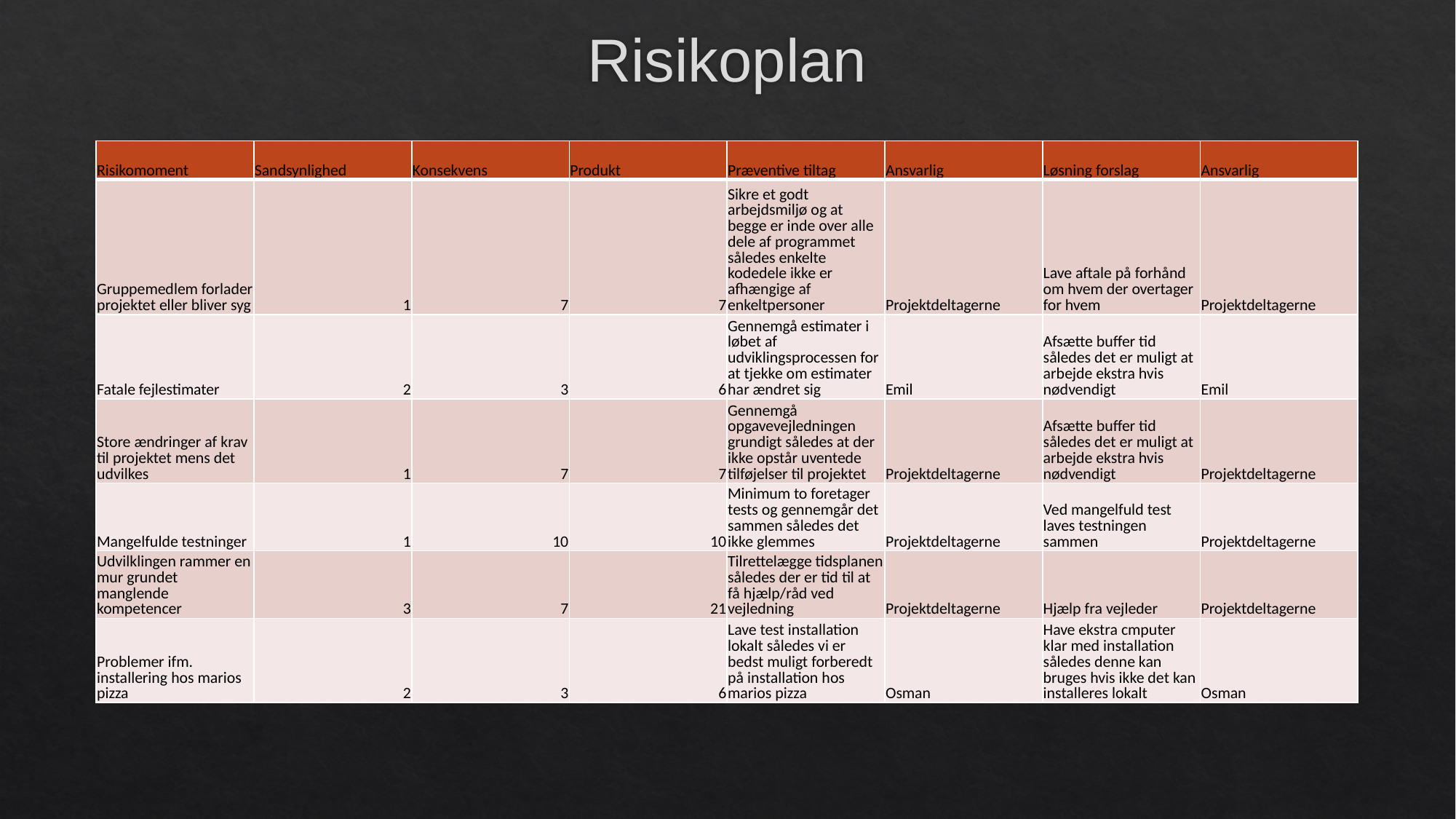

# Risikoplan
| Risikomoment | Sandsynlighed | Konsekvens | Produkt | Præventive tiltag | Ansvarlig | Løsning forslag | Ansvarlig |
| --- | --- | --- | --- | --- | --- | --- | --- |
| Gruppemedlem forlader projektet eller bliver syg | 1 | 7 | 7 | Sikre et godt arbejdsmiljø og at begge er inde over alle dele af programmet således enkelte kodedele ikke er afhængige af enkeltpersoner | Projektdeltagerne | Lave aftale på forhånd om hvem der overtager for hvem | Projektdeltagerne |
| Fatale fejlestimater | 2 | 3 | 6 | Gennemgå estimater i løbet af udviklingsprocessen for at tjekke om estimater har ændret sig | Emil | Afsætte buffer tid således det er muligt at arbejde ekstra hvis nødvendigt | Emil |
| Store ændringer af krav til projektet mens det udvilkes | 1 | 7 | 7 | Gennemgå opgavevejledningen grundigt således at der ikke opstår uventede tilføjelser til projektet | Projektdeltagerne | Afsætte buffer tid således det er muligt at arbejde ekstra hvis nødvendigt | Projektdeltagerne |
| Mangelfulde testninger | 1 | 10 | 10 | Minimum to foretager tests og gennemgår det sammen således det ikke glemmes | Projektdeltagerne | Ved mangelfuld test laves testningen sammen | Projektdeltagerne |
| Udvilklingen rammer en mur grundet manglende kompetencer | 3 | 7 | 21 | Tilrettelægge tidsplanen således der er tid til at få hjælp/råd ved vejledning | Projektdeltagerne | Hjælp fra vejleder | Projektdeltagerne |
| Problemer ifm. installering hos marios pizza | 2 | 3 | 6 | Lave test installation lokalt således vi er bedst muligt forberedt på installation hos marios pizza | Osman | Have ekstra cmputer klar med installation således denne kan bruges hvis ikke det kan installeres lokalt | Osman |